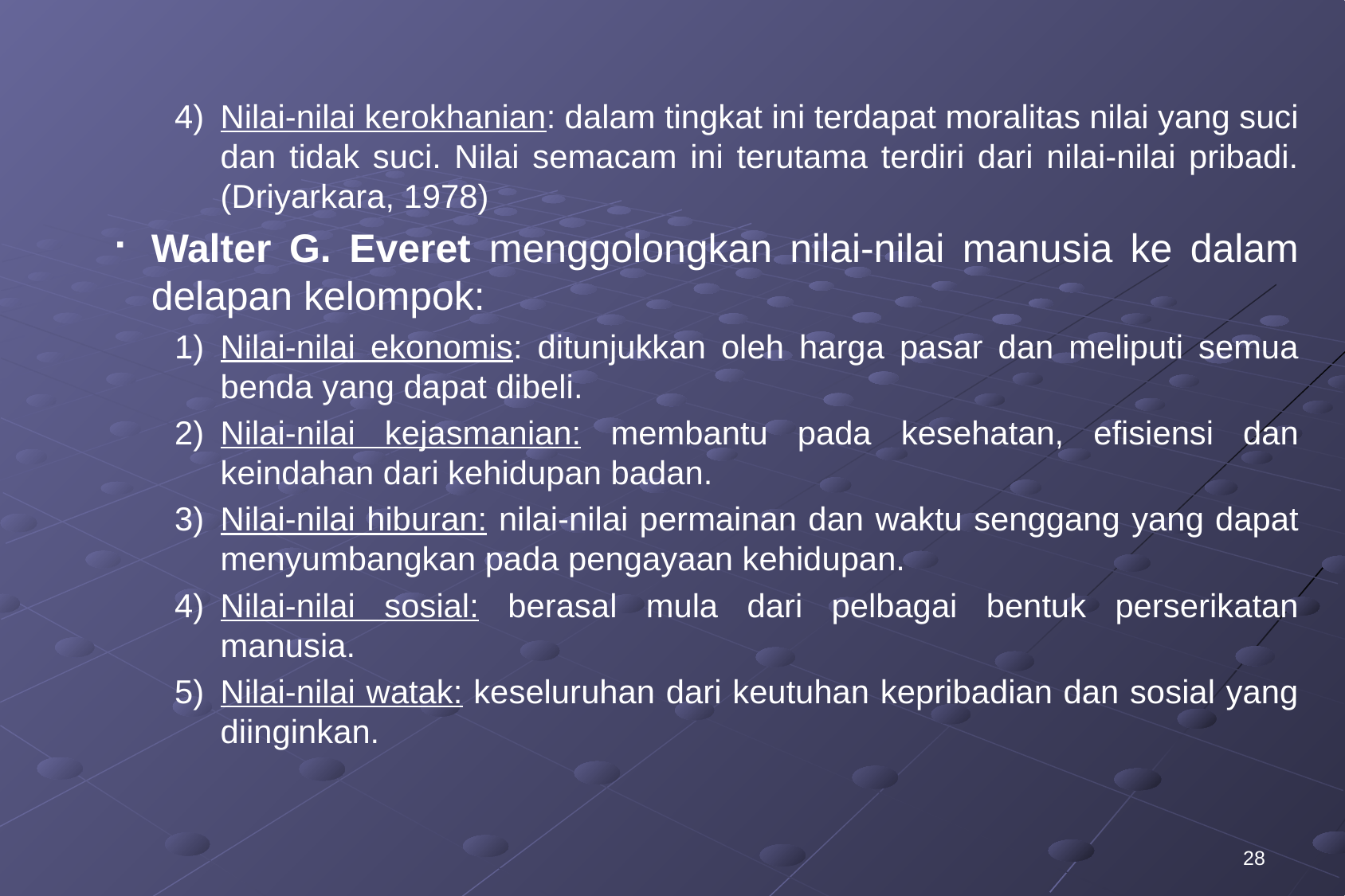

Nilai-nilai kerokhanian: dalam tingkat ini terdapat moralitas nilai yang suci dan tidak suci. Nilai semacam ini terutama terdiri dari nilai-nilai pribadi. (Driyarkara, 1978)
Walter G. Everet menggolongkan nilai-nilai manusia ke dalam delapan kelompok:
Nilai-nilai ekonomis: ditunjukkan oleh harga pasar dan meliputi semua benda yang dapat dibeli.
Nilai-nilai kejasmanian: membantu pada kesehatan, efisiensi dan keindahan dari kehidupan badan.
Nilai-nilai hiburan: nilai-nilai permainan dan waktu senggang yang dapat menyumbangkan pada pengayaan kehidupan.
Nilai-nilai sosial: berasal mula dari pelbagai bentuk perserikatan manusia.
Nilai-nilai watak: keseluruhan dari keutuhan kepribadian dan sosial yang diinginkan.
28